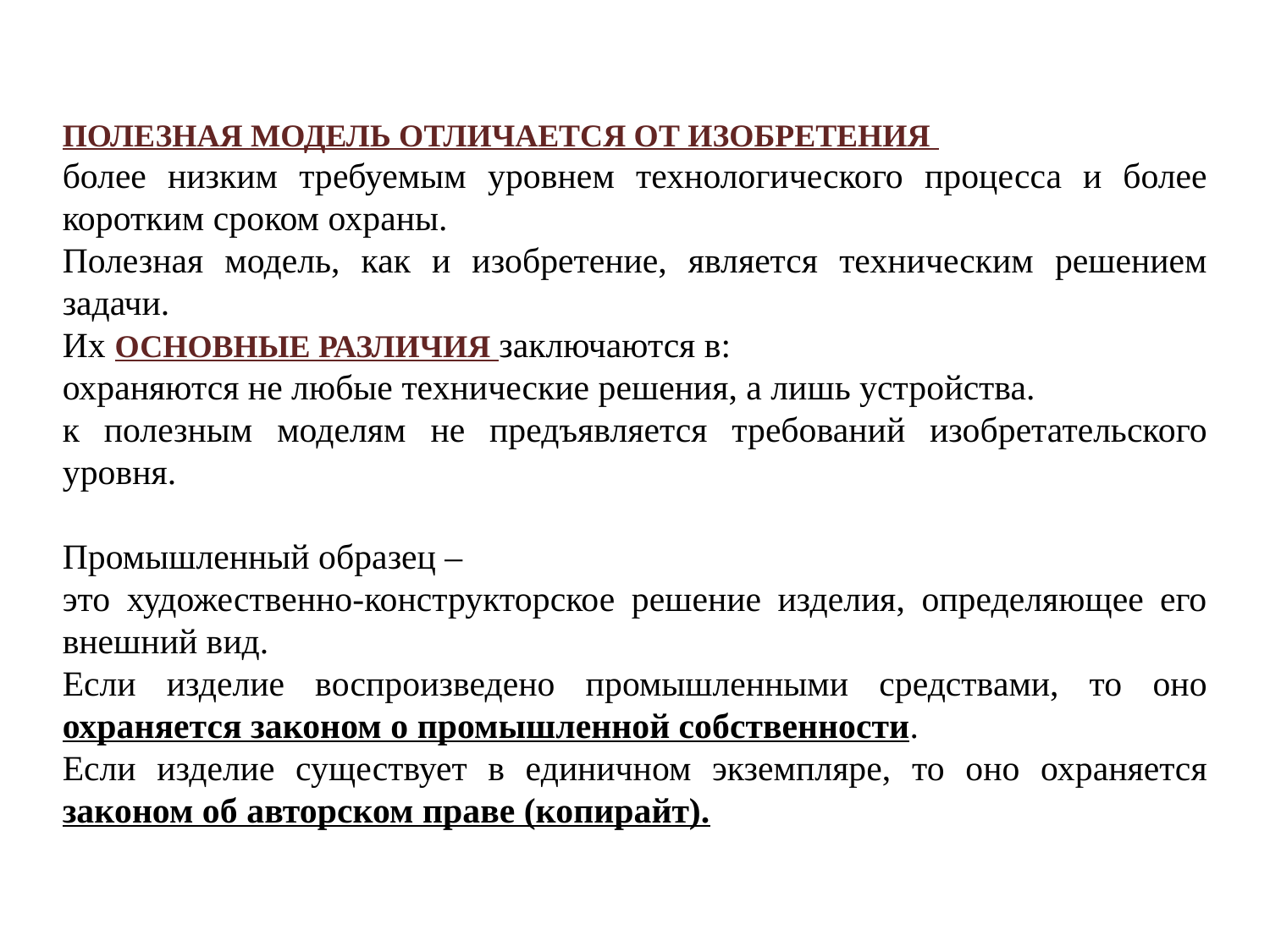

Полезная модель отличается от изобретения
более низким требуемым уровнем технологического процесса и более коротким сроком охраны.
Полезная модель, как и изобретение, является техническим решением задачи.
Их основные различия заключаются в:
охраняются не любые технические решения, а лишь устройства.
к полезным моделям не предъявляется требований изобретательского уровня.

Промышленный образец –
это художественно-конструкторское решение изделия, определяющее его внешний вид.
Если изделие воспроизведено промышленными средствами, то оно охраняется законом о промышленной собственности.
Если изделие существует в единичном экземпляре, то оно охраняется законом об авторском праве (копирайт).